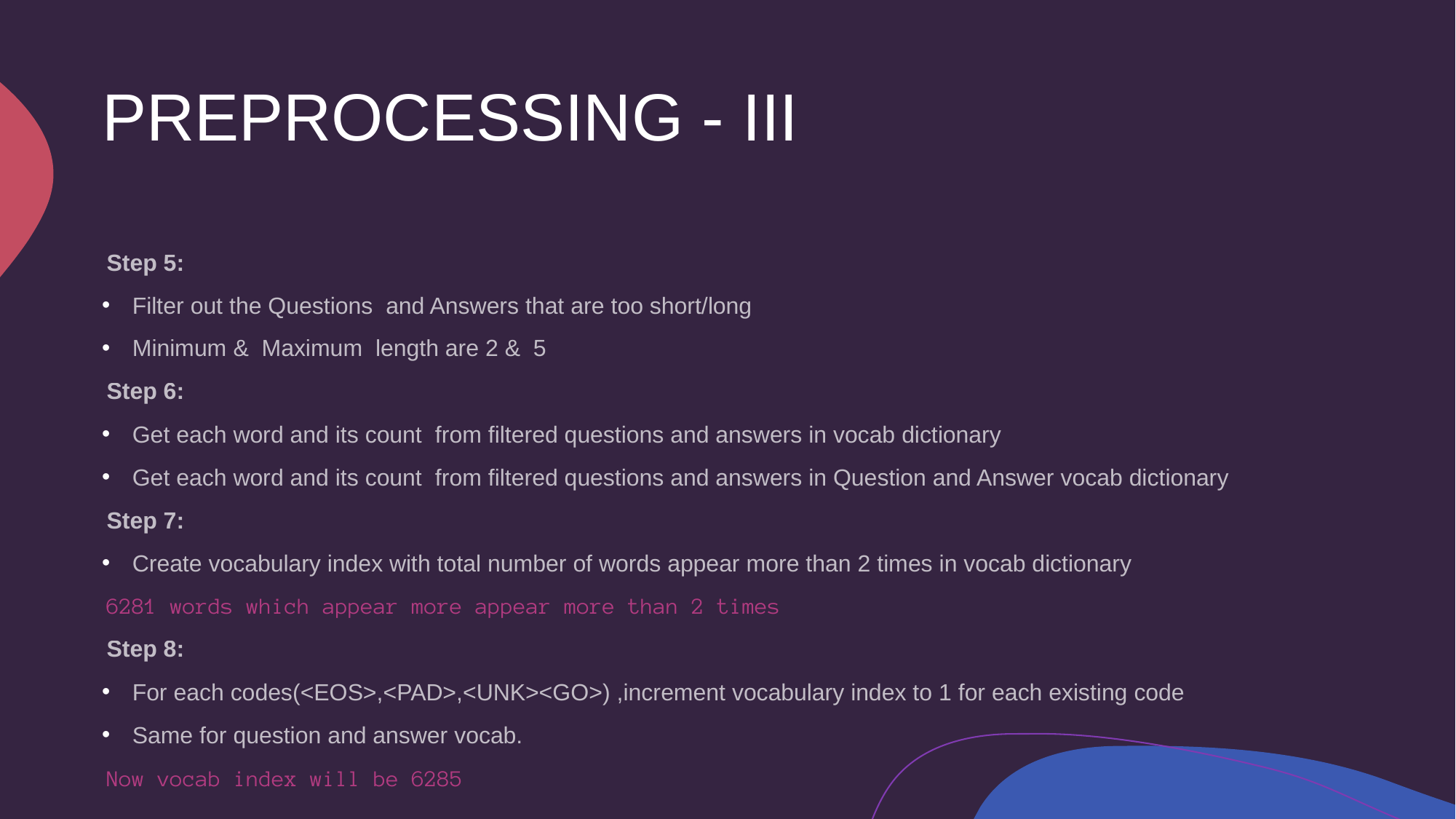

# PREPROCESSING - III
Step 5:
Filter out the Questions  and Answers that are too short/long
Minimum &  Maximum  length are 2 &  5
Step 6:
Get each word and its count  from filtered questions and answers in vocab dictionary
Get each word and its count  from filtered questions and answers in Question and Answer vocab dictionary
Step 7:
Create vocabulary index with total number of words appear more than 2 times in vocab dictionary
	6281 words which appear more appear more than 2 times
Step 8:
For each codes(<EOS>,<PAD>,<UNK><GO>) ,increment vocabulary index to 1 for each existing code
Same for question and answer vocab.
	Now vocab index will be 6285